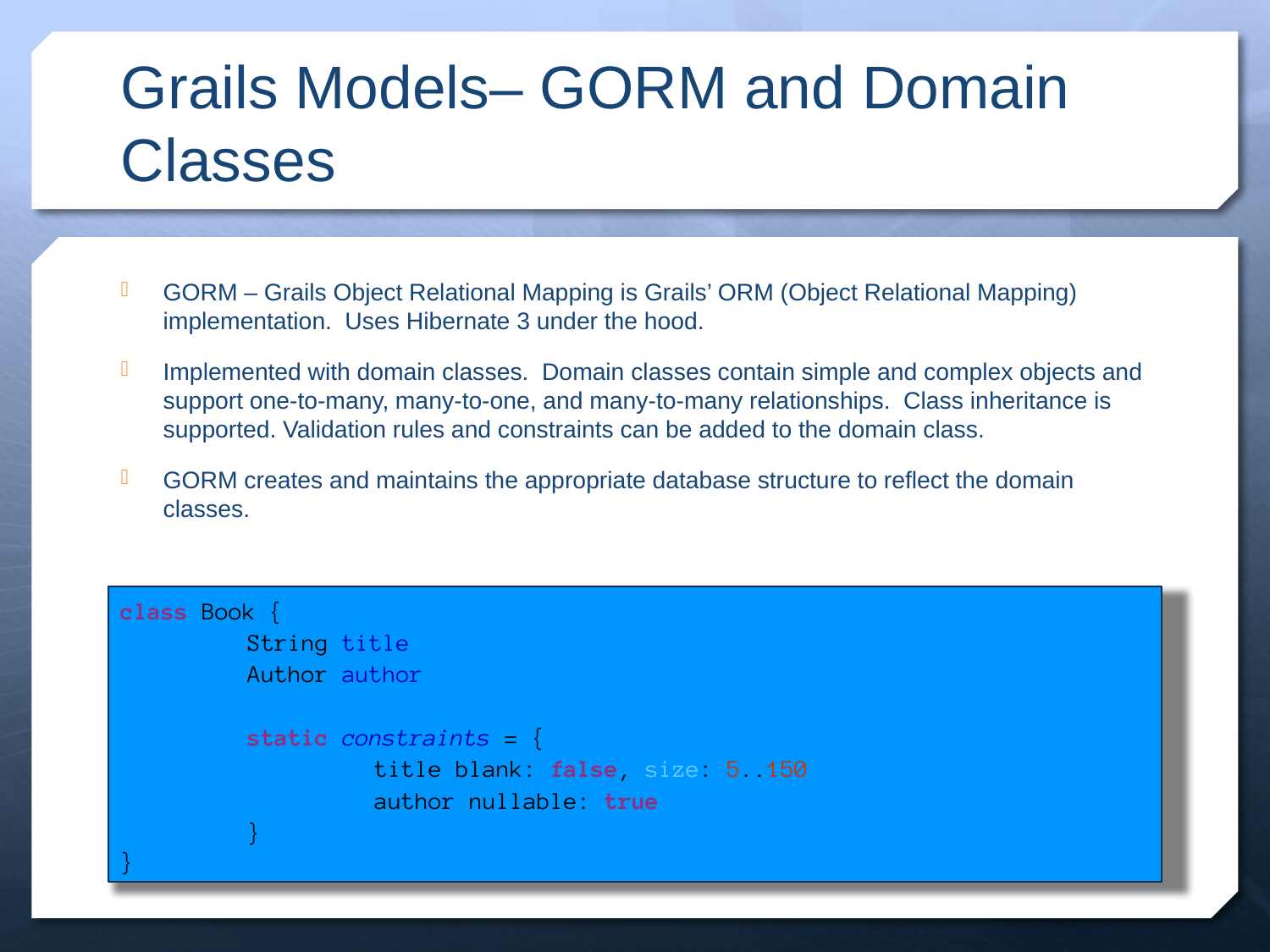

# Grails Models– GORM and Domain Classes
GORM – Grails Object Relational Mapping is Grails’ ORM (Object Relational Mapping) implementation.  Uses Hibernate 3 under the hood.
Implemented with domain classes.  Domain classes contain simple and complex objects and support one-to-many, many-to-one, and many-to-many relationships.  Class inheritance is supported. Validation rules and constraints can be added to the domain class.
GORM creates and maintains the appropriate database structure to reflect the domain classes.

class Book {
	String title
	Author author

	static constraints = {
		title blank: false, size: 5..150
		author nullable: true
	}
}